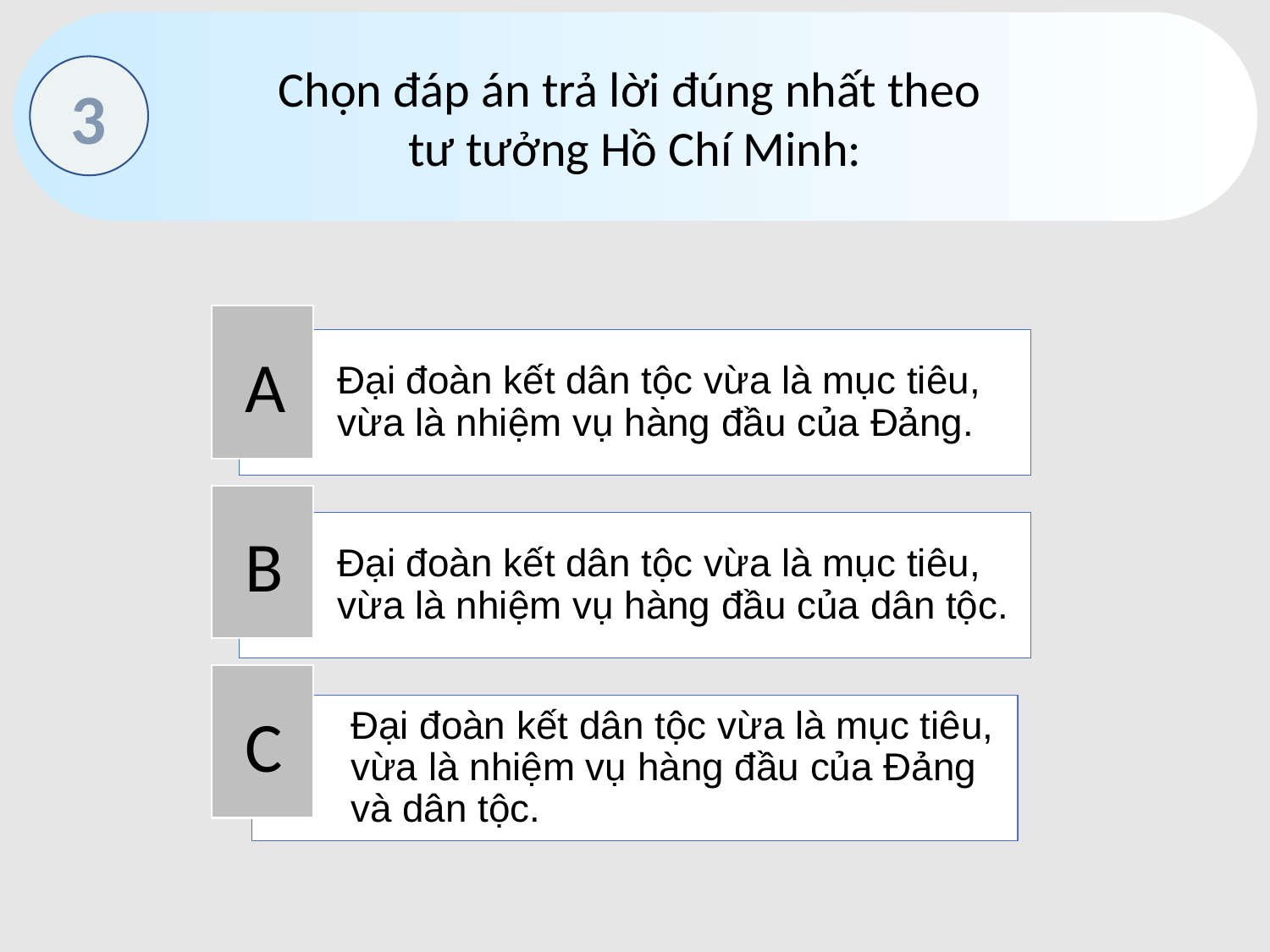

Chọn đáp án trả lời đúng nhất theo
tư tưởng Hồ Chí Minh:
3

Đại đoàn kết dân tộc vừa là mục tiêu, vừa là nhiệm vụ hàng đầu của Đảng.
A

Đại đoàn kết dân tộc vừa là mục tiêu, vừa là nhiệm vụ hàng đầu của dân tộc.
B

C
Đại đoàn kết dân tộc vừa là mục tiêu, vừa là nhiệm vụ hàng đầu của Đảng và dân tộc.